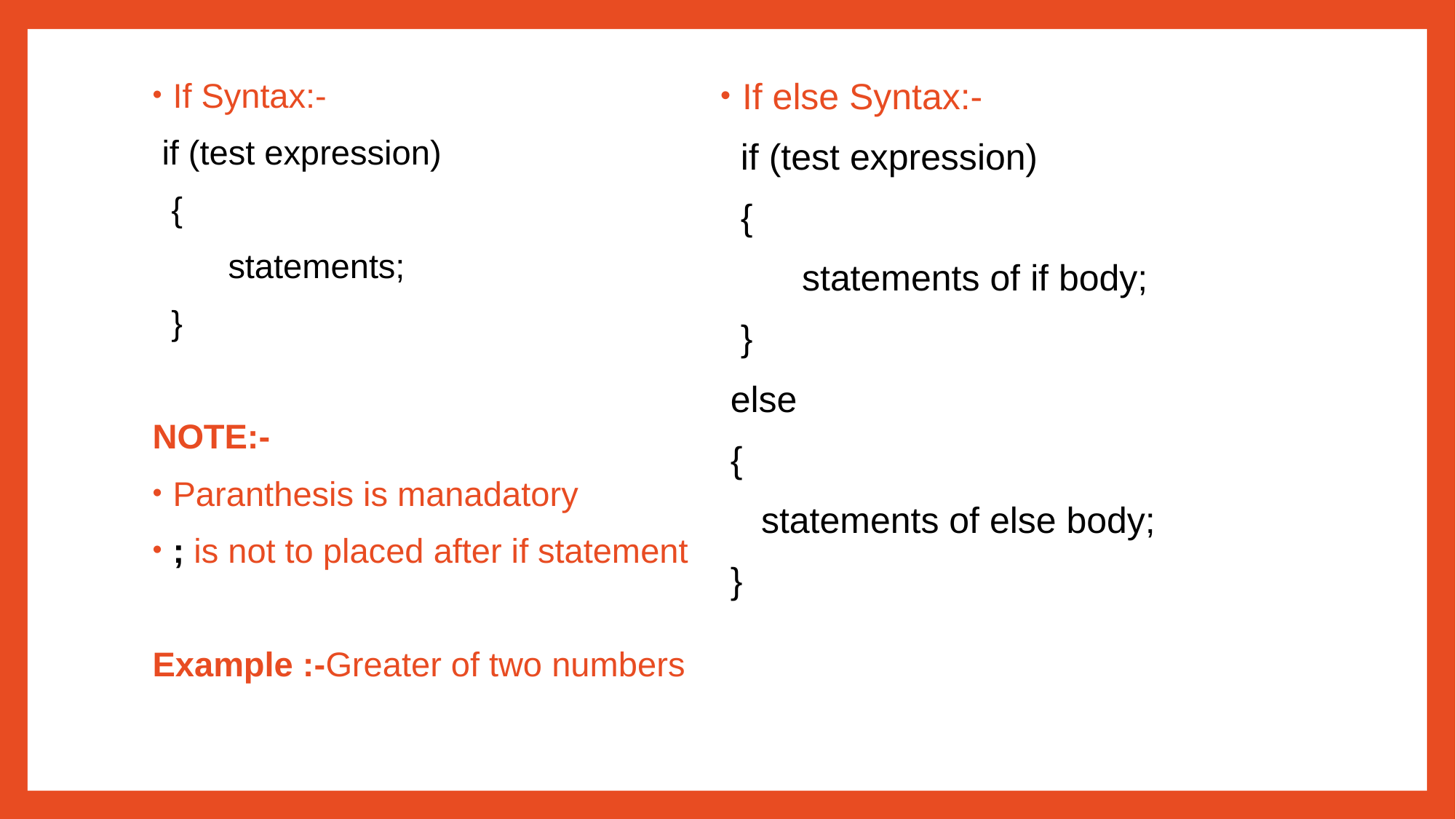

If else Syntax:-
  if (test expression)
  {
        statements of if body;
  }
 else
 {
    statements of else body;
 }

#
If Syntax:-
 if (test expression)
  {
        statements;
  }

NOTE:-
Paranthesis is manadatory
; is not to placed after if statement

Example :-Greater of two numbers